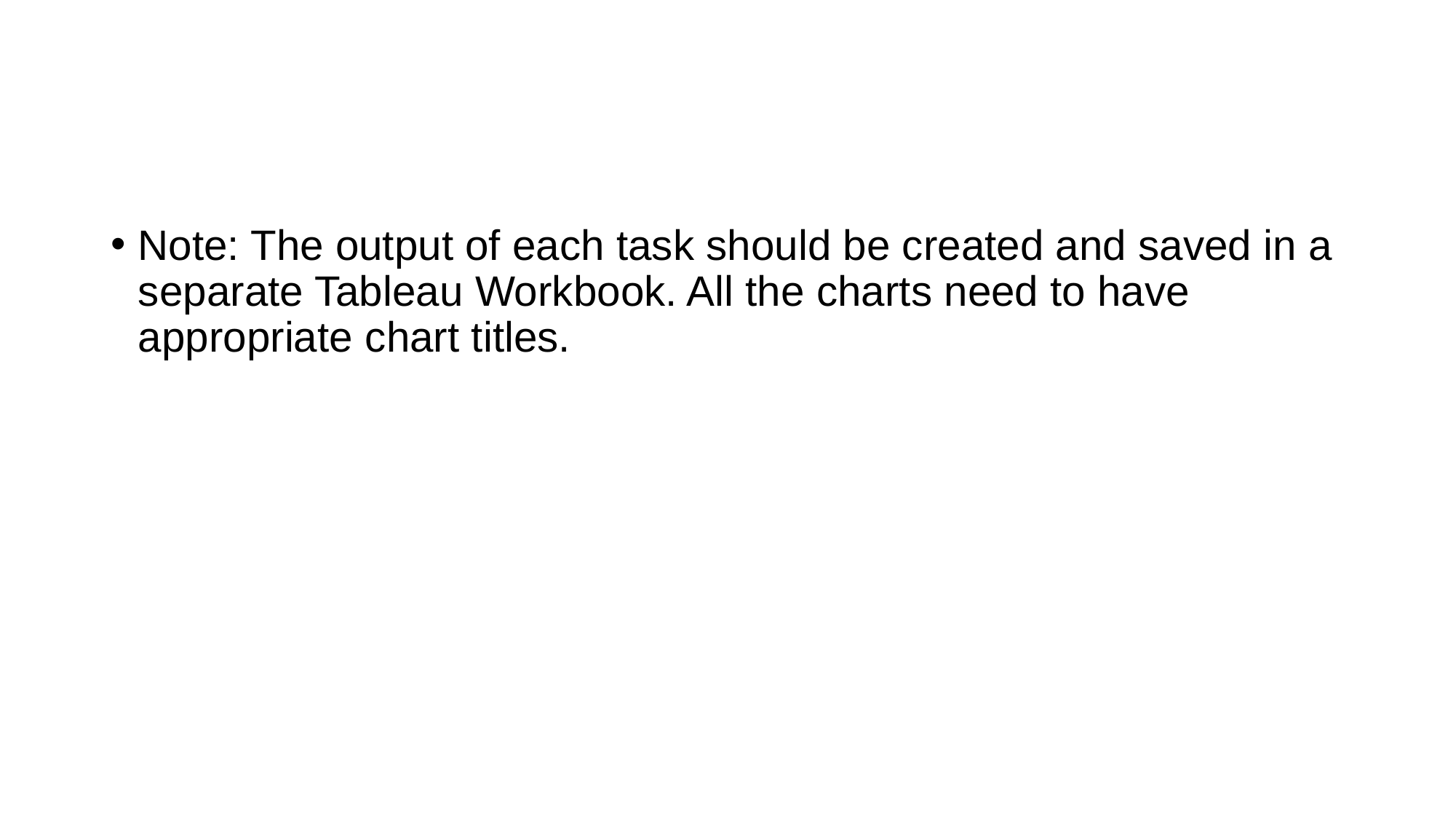

Note: The output of each task should be created and saved in a separate Tableau Workbook. All the charts need to have appropriate​​ chart titles.​